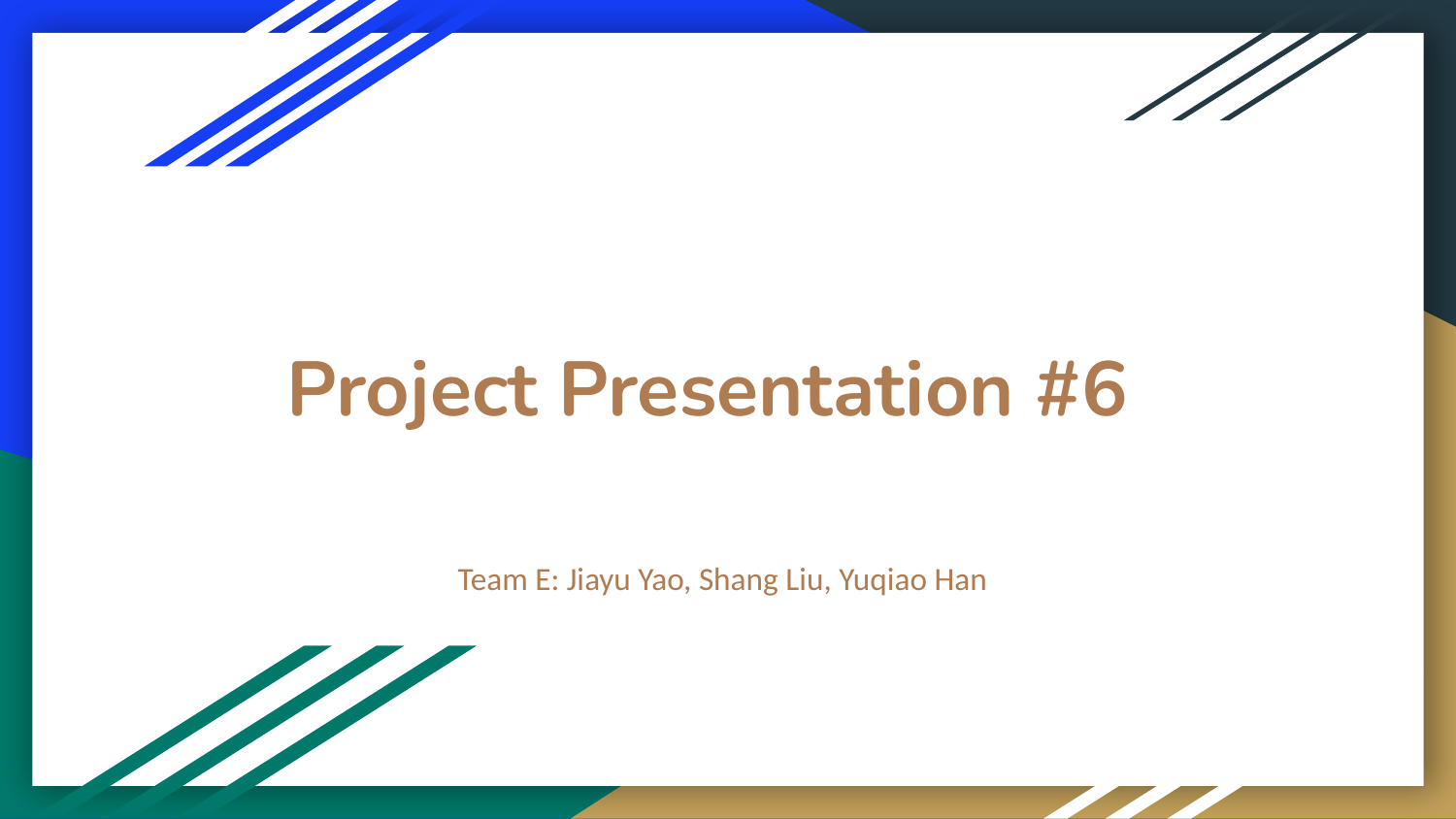

# Project Presentation #6
Team E: Jiayu Yao, Shang Liu, Yuqiao Han